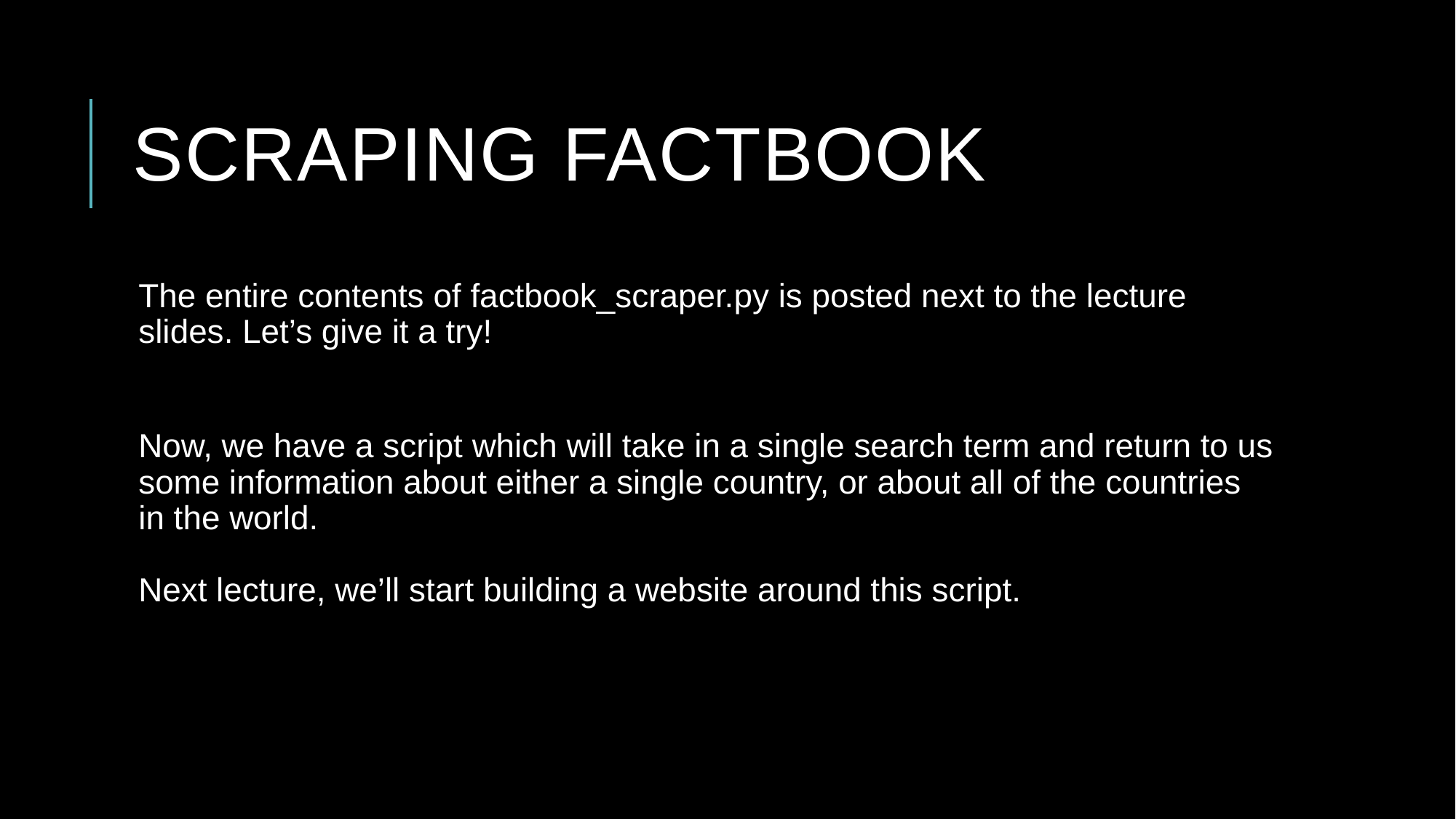

# Scraping Factbook
The entire contents of factbook_scraper.py is posted next to the lecture slides. Let’s give it a try!

Now, we have a script which will take in a single search term and return to us some information about either a single country, or about all of the countries in the world.
Next lecture, we’ll start building a website around this script.